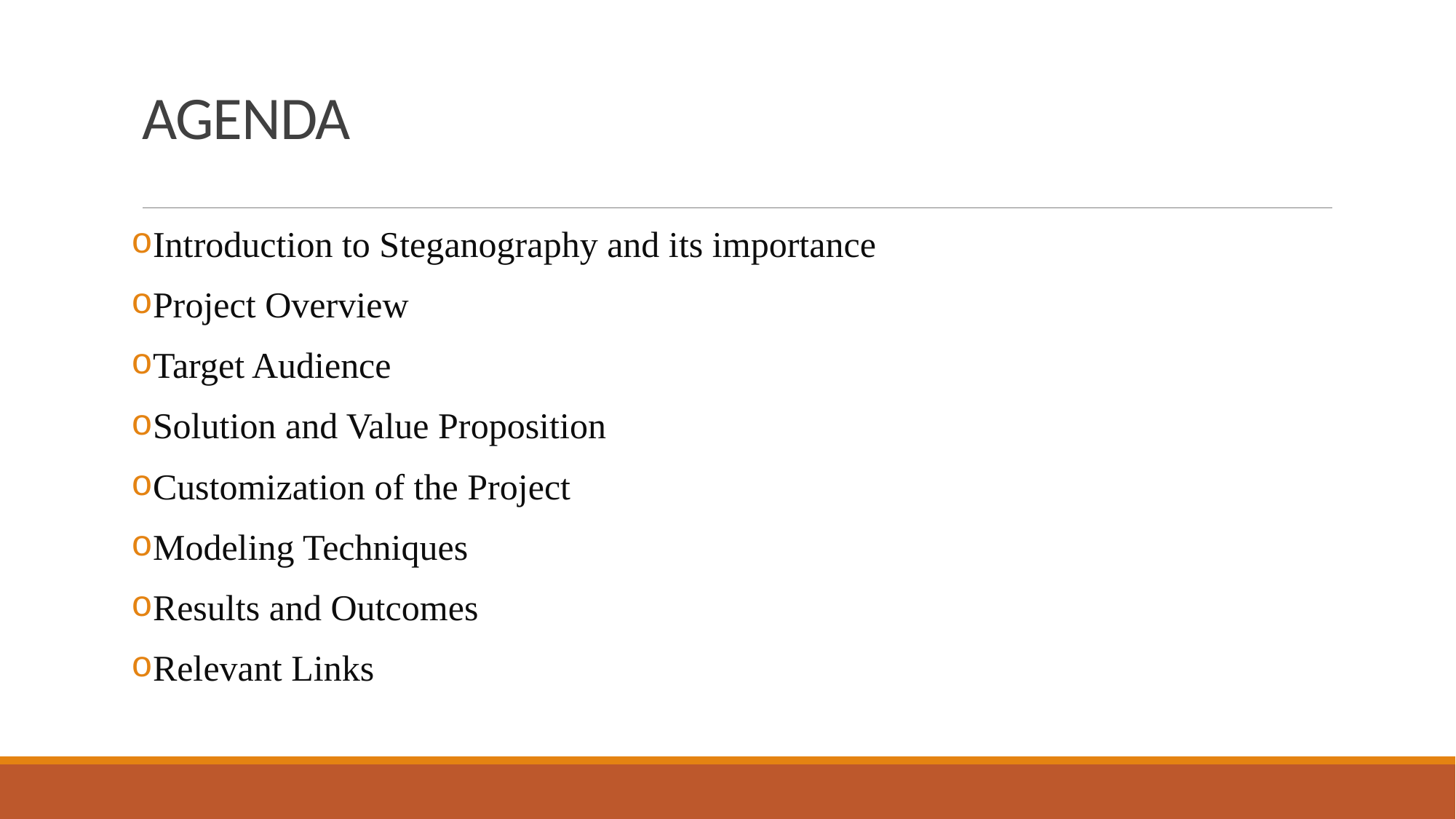

# AGENDA
Introduction to Steganography and its importance
Project Overview
Target Audience
Solution and Value Proposition
Customization of the Project
Modeling Techniques
Results and Outcomes
Relevant Links